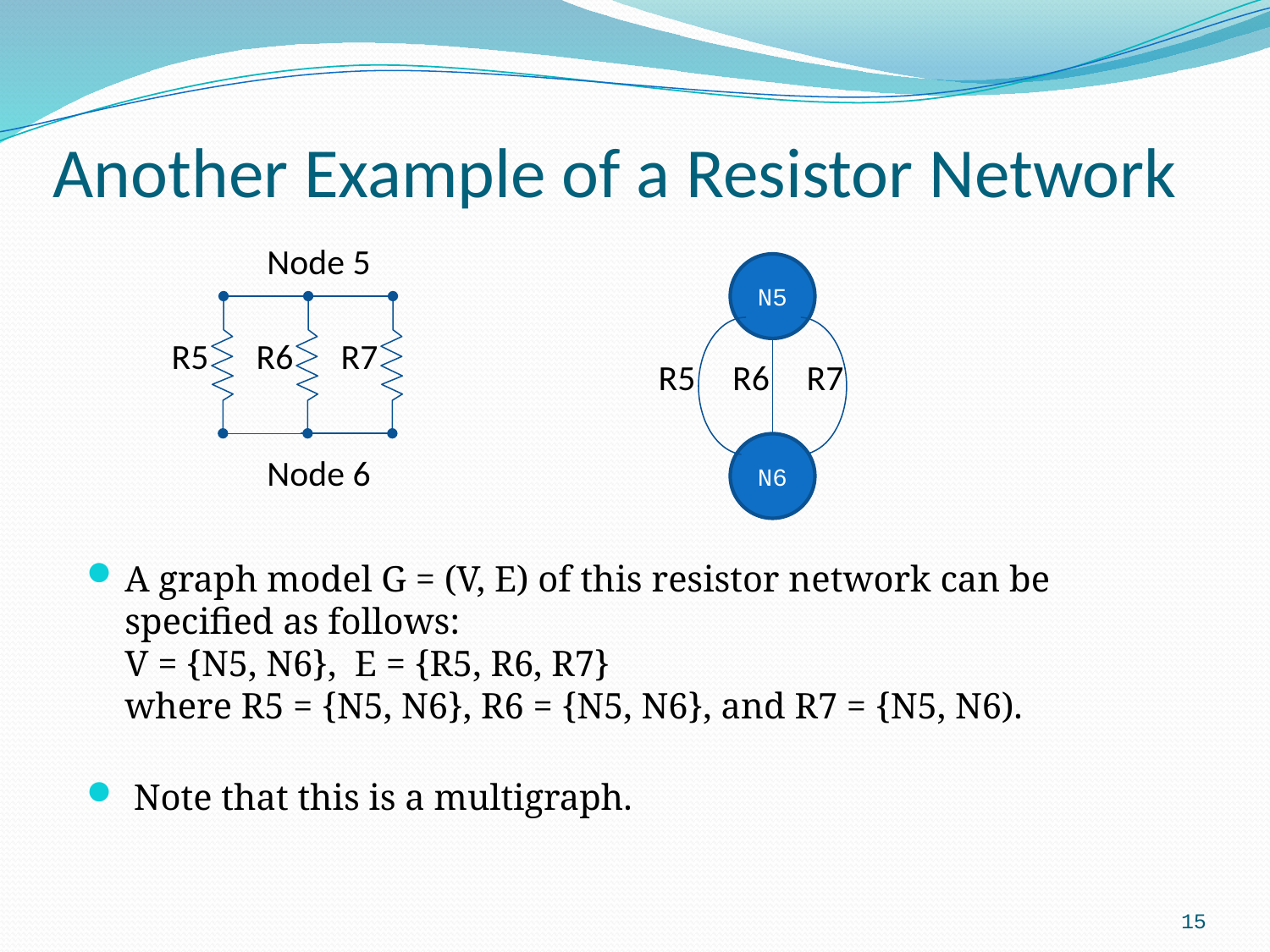

# Another Example of a Resistor Network
Node 5
N5

R5
R6
R7
R5
R6
R7

N6
Node 6
A graph model G = (V, E) of this resistor network can be specified as follows:
V = {N5, N6},  E = {R5, R6, R7}
where R5 = {N5, N6}, R6 = {N5, N6}, and R7 = {N5, N6).
 Note that this is a multigraph.
15